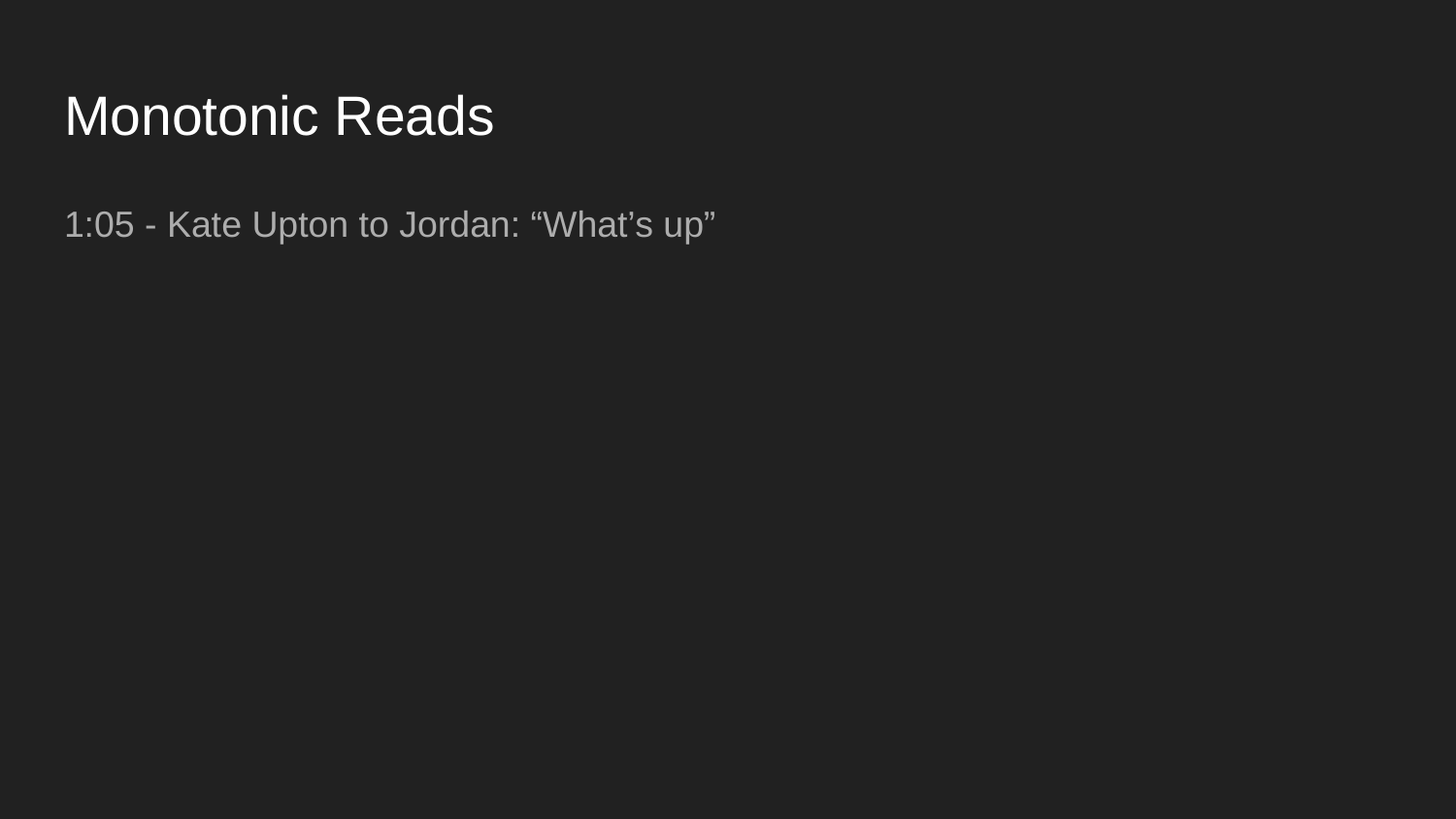

# Monotonic Reads
1:05 - Kate Upton to Jordan: “What’s up”